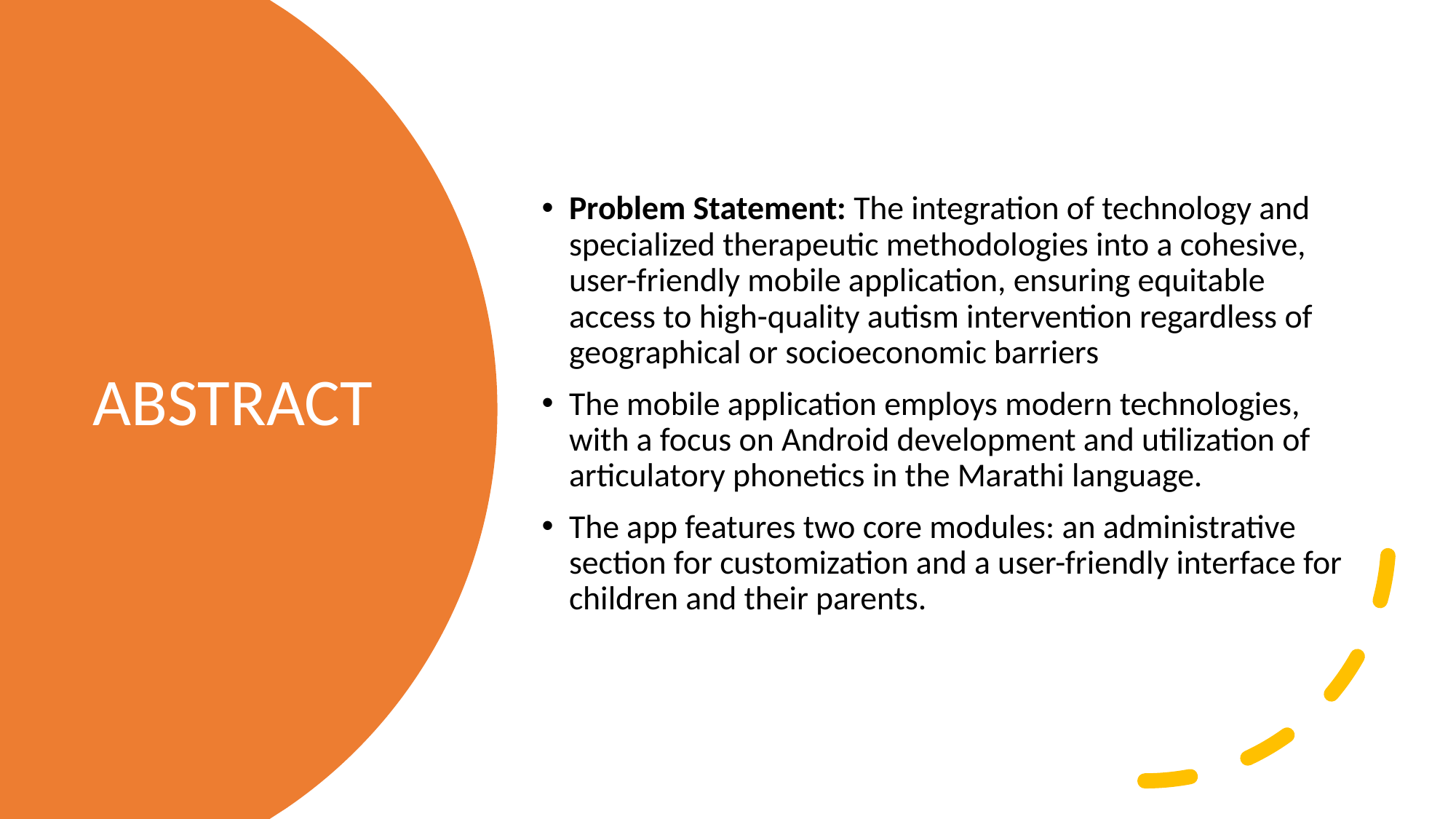

Problem Statement: The integration of technology and specialized therapeutic methodologies into a cohesive, user-friendly mobile application, ensuring equitable access to high-quality autism intervention regardless of geographical or socioeconomic barriers
The mobile application employs modern technologies, with a focus on Android development and utilization of articulatory phonetics in the Marathi language.
The app features two core modules: an administrative section for customization and a user-friendly interface for children and their parents.
# ABSTRACT